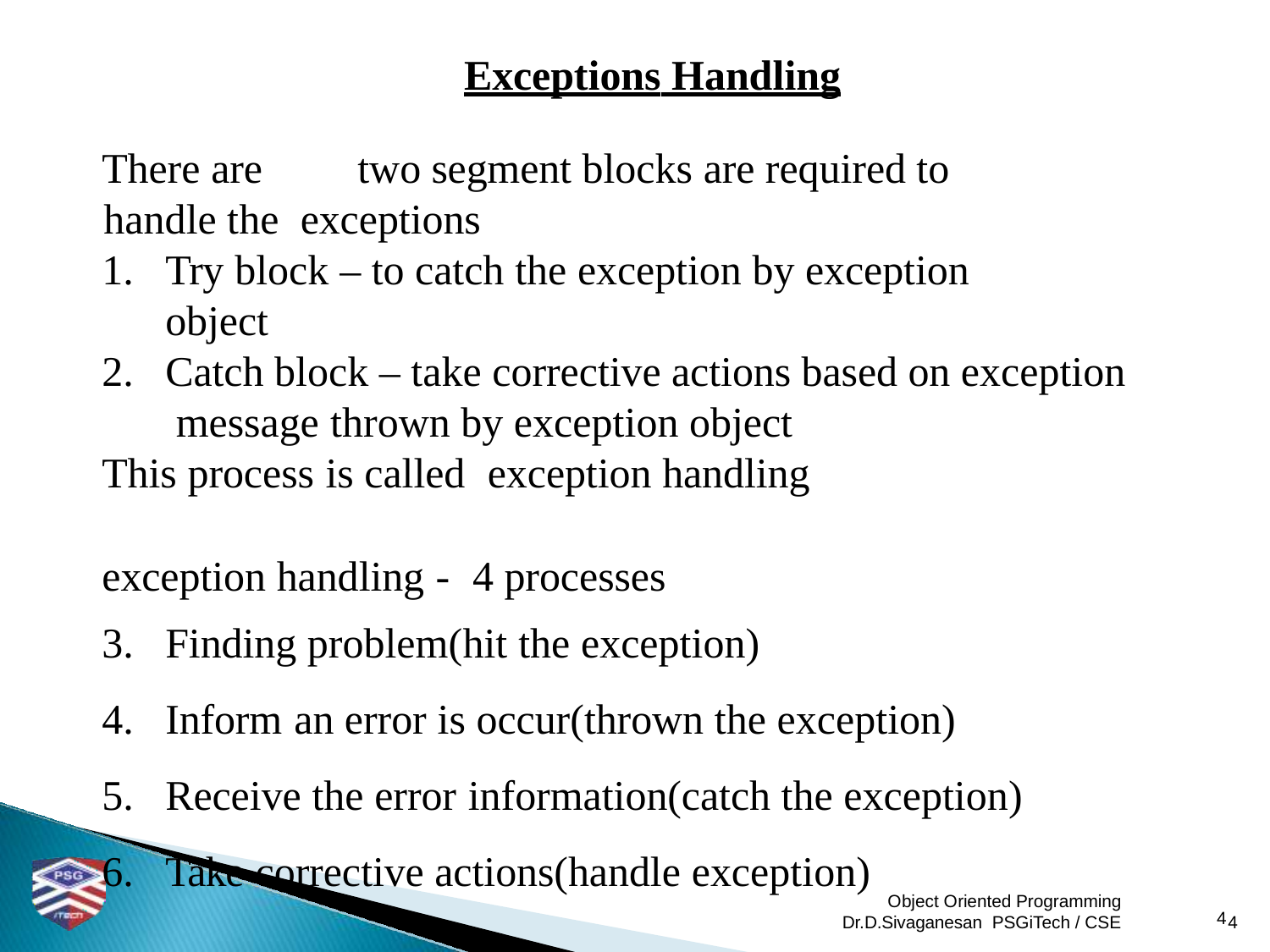

# Exceptions Handling
There are	two segment blocks are required to handle the  exceptions
Try block – to catch the exception by exception object
Catch block – take corrective actions based on exception  message thrown by exception object
This process is called	exception handling

exception handling -	4 processes
Finding problem(hit the exception)
Inform an error is occur(thrown the exception)
Receive the error information(catch the exception)
Take corrective actions(handle exception)
 Object Oriented Programming
Dr.D.Sivaganesan PSGiTech / CSE
4
4